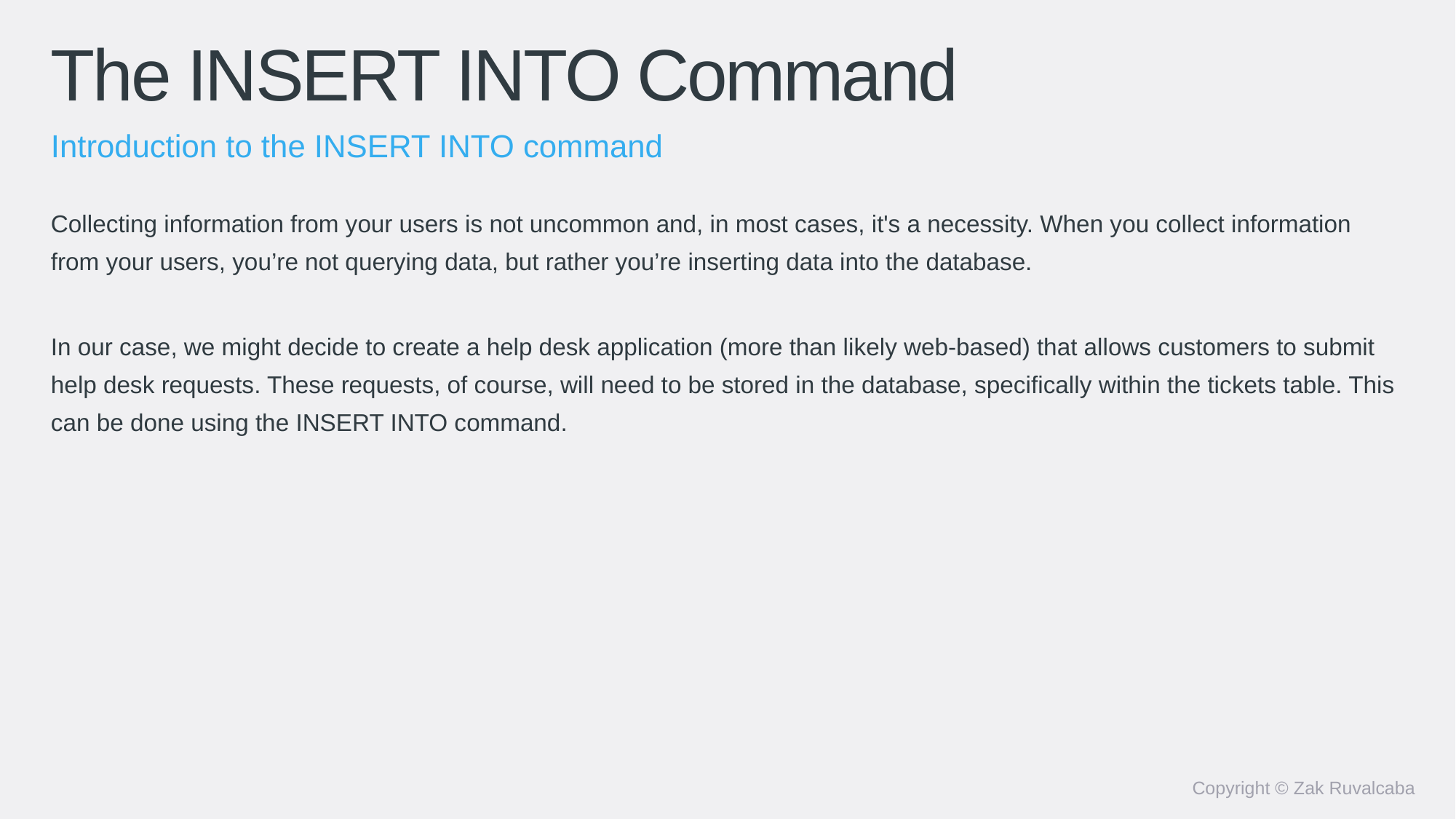

# The INSERT INTO Command
Introduction to the INSERT INTO command
Collecting information from your users is not uncommon and, in most cases, it's a necessity. When you collect information from your users, you’re not querying data, but rather you’re inserting data into the database.

In our case, we might decide to create a help desk application (more than likely web-based) that allows customers to submit help desk requests. These requests, of course, will need to be stored in the database, specifically within the tickets table. This can be done using the INSERT INTO command.